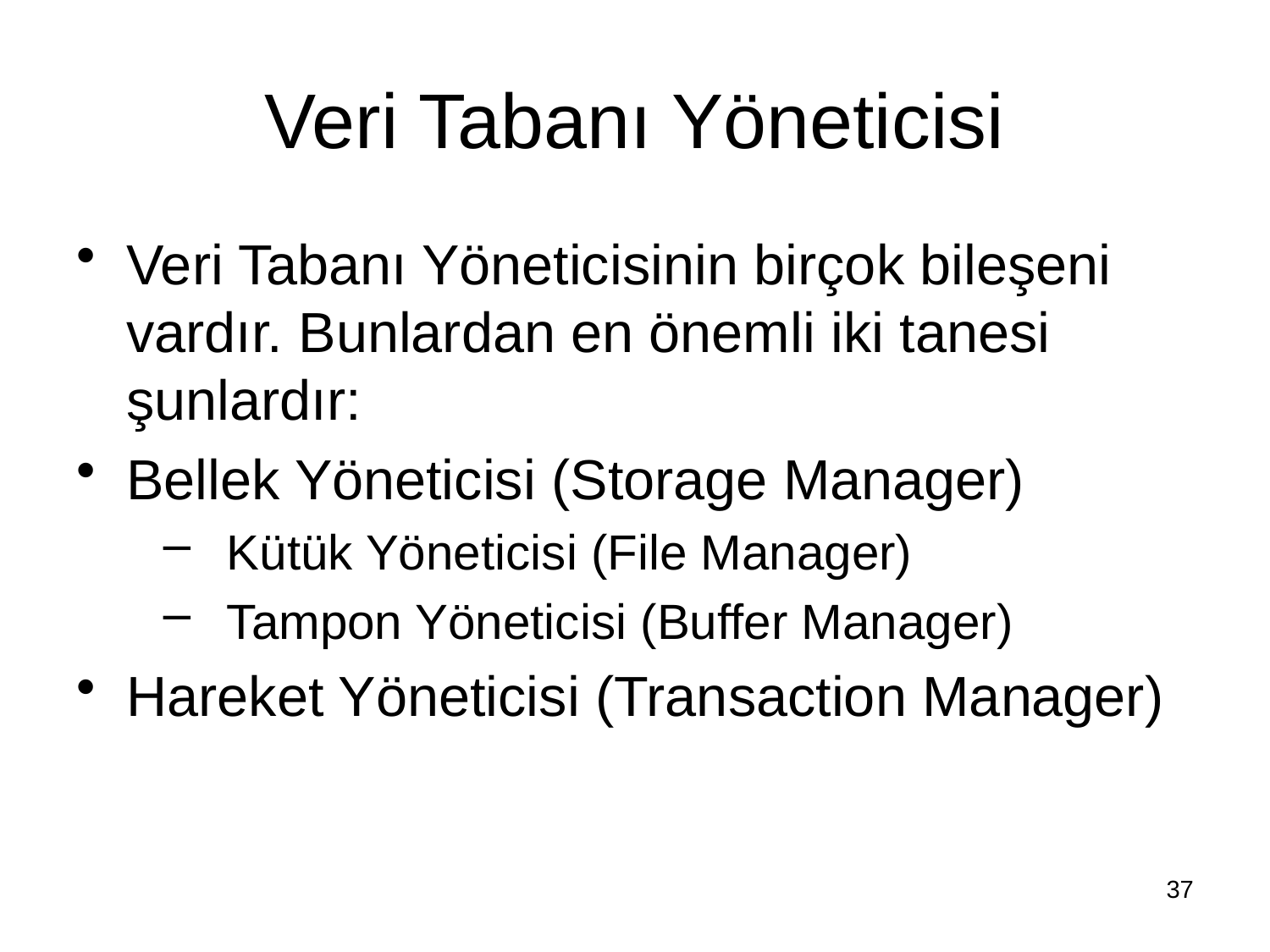

# Veri Tabanı Yöneticisi
Veri Tabanı Yöneticisinin birçok bileşeni vardır. Bunlardan en önemli iki tanesi şunlardır:
Bellek Yöneticisi (Storage Manager)
Kütük Yöneticisi (File Manager)
Tampon Yöneticisi (Buffer Manager)
Hareket Yöneticisi (Transaction Manager)
37